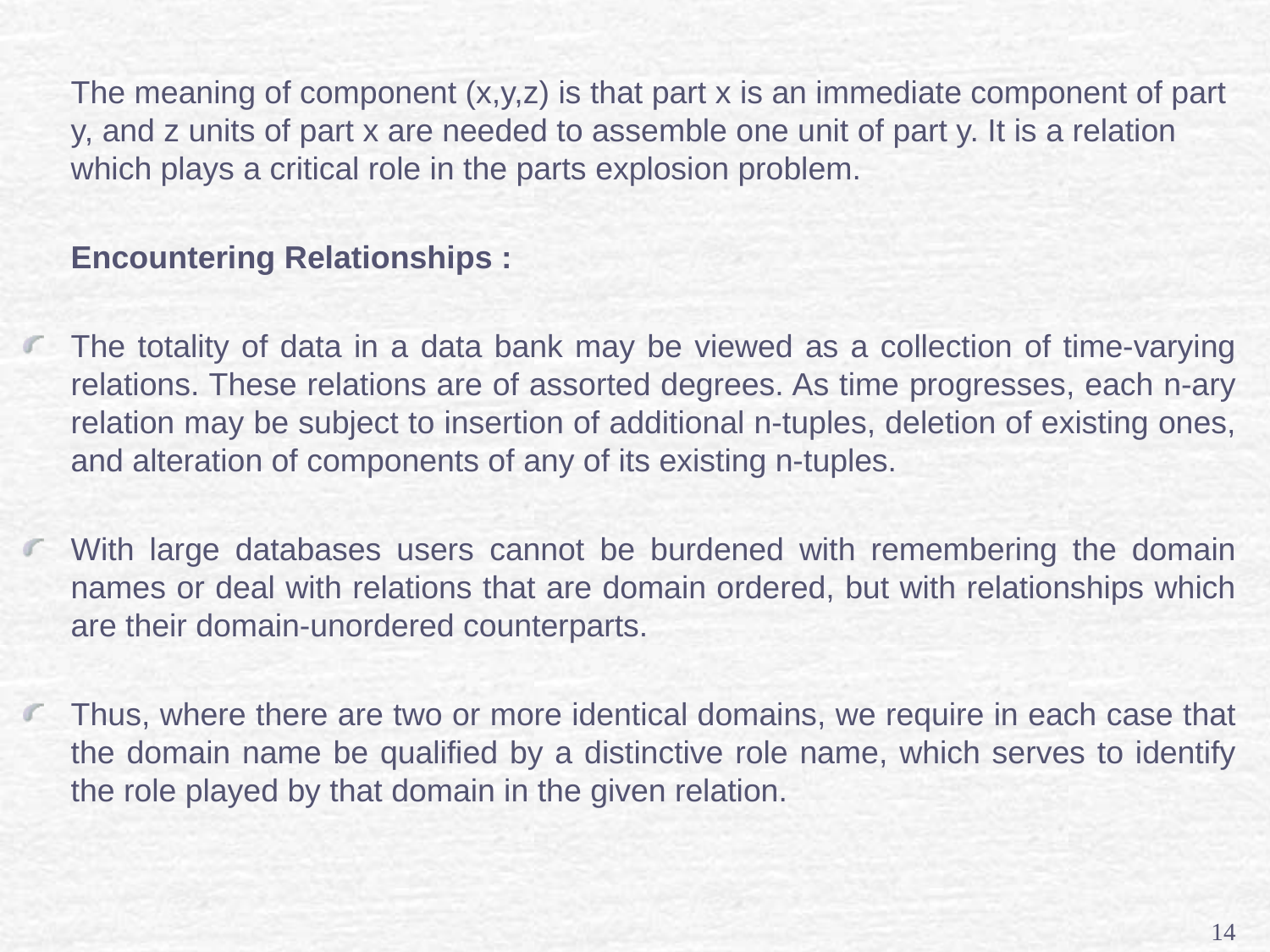

The meaning of component (x,y,z) is that part x is an immediate component of part y, and z units of part x are needed to assemble one unit of part y. It is a relation which plays a critical role in the parts explosion problem.

	Encountering Relationships :

The totality of data in a data bank may be viewed as a collection of time-varying relations. These relations are of assorted degrees. As time progresses, each n-ary relation may be subject to insertion of additional n-tuples, deletion of existing ones, and alteration of components of any of its existing n-tuples.

With large databases users cannot be burdened with remembering the domain names or deal with relations that are domain ordered, but with relationships which are their domain-unordered counterparts.

Thus, where there are two or more identical domains, we require in each case that the domain name be qualified by a distinctive role name, which serves to identify the role played by that domain in the given relation.
14